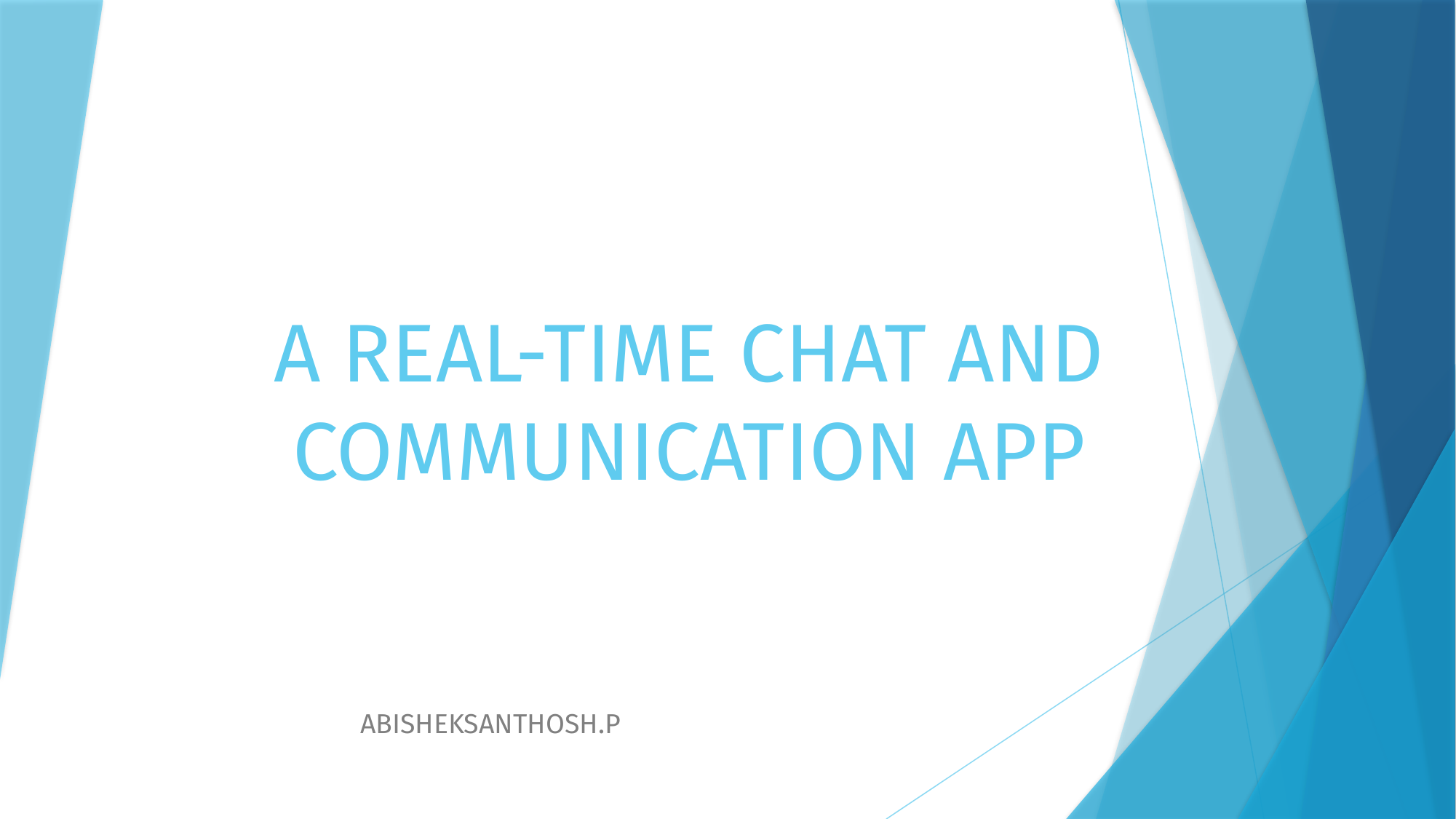

# A REAL-TIME CHAT AND COMMUNICATION APP

ABISHEKSANTHOSH.P